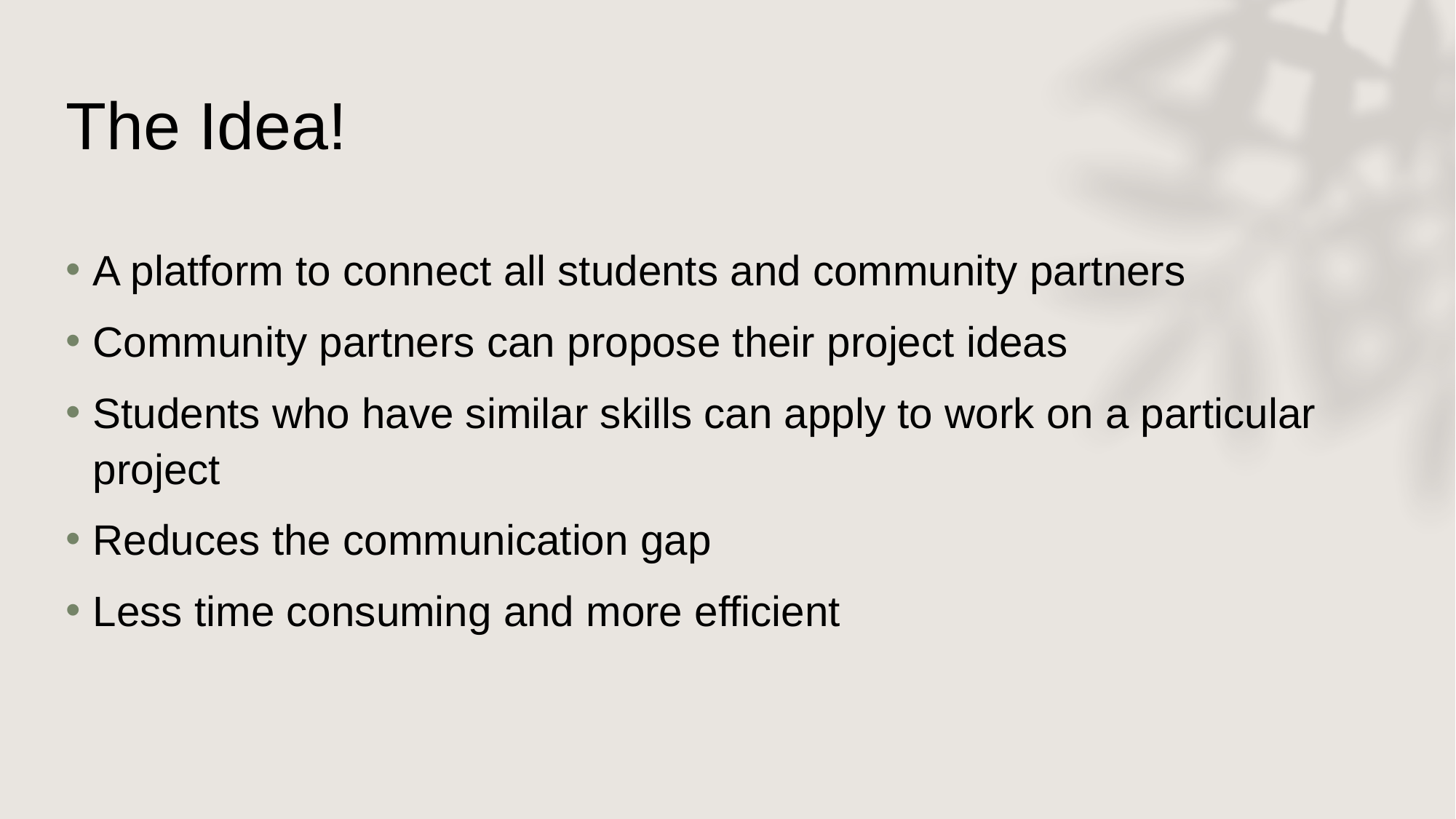

# The Idea!
A platform to connect all students and community partners
Community partners can propose their project ideas
Students who have similar skills can apply to work on a particular project
Reduces the communication gap
Less time consuming and more efficient